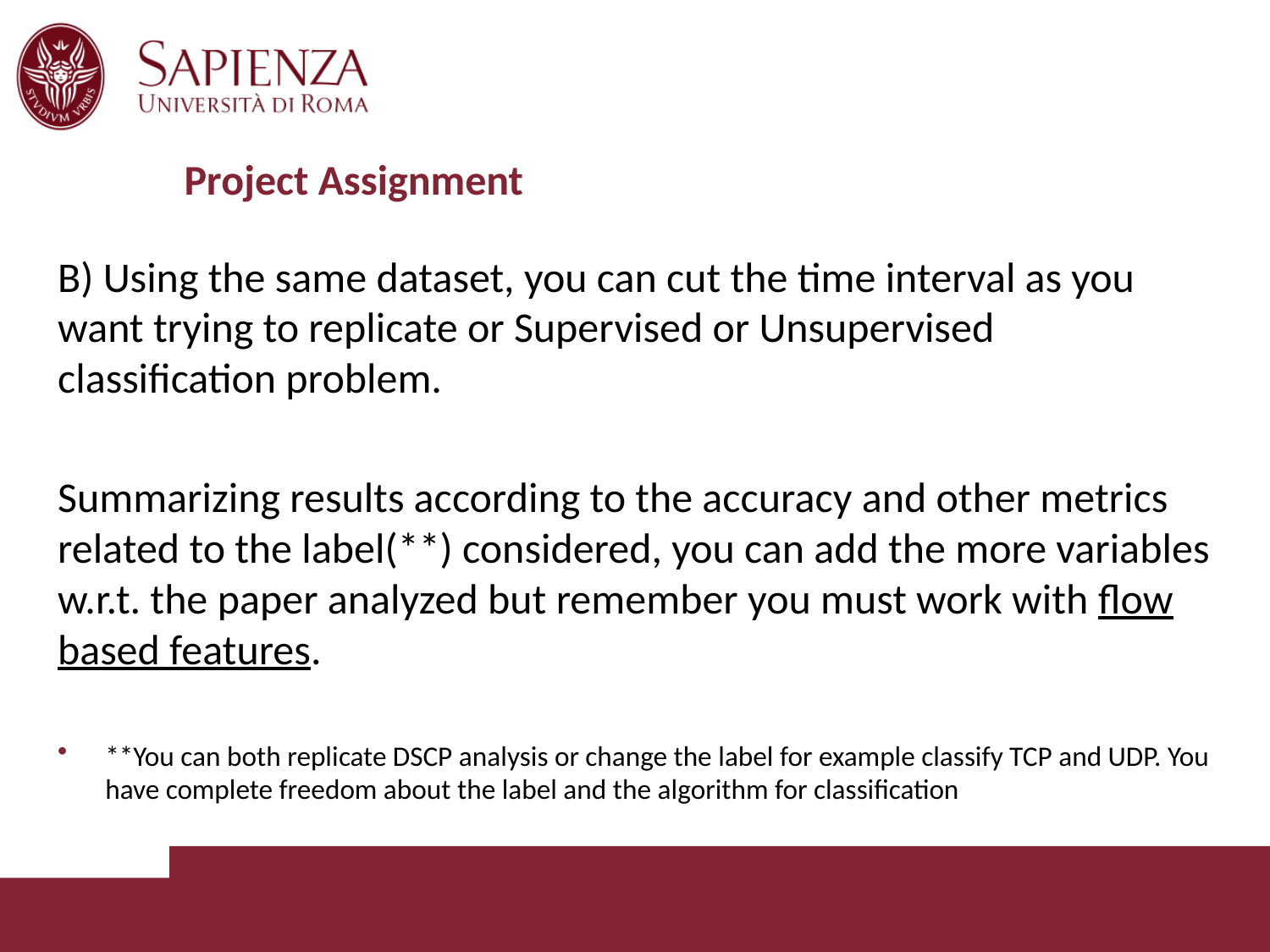

# Project Assignment
B) Using the same dataset, you can cut the time interval as you want trying to replicate or Supervised or Unsupervised classification problem.

Summarizing results according to the accuracy and other metrics related to the label(**) considered, you can add the more variables w.r.t. the paper analyzed but remember you must work with flow based features.

**You can both replicate DSCP analysis or change the label for example classify TCP and UDP. You have complete freedom about the label and the algorithm for classification